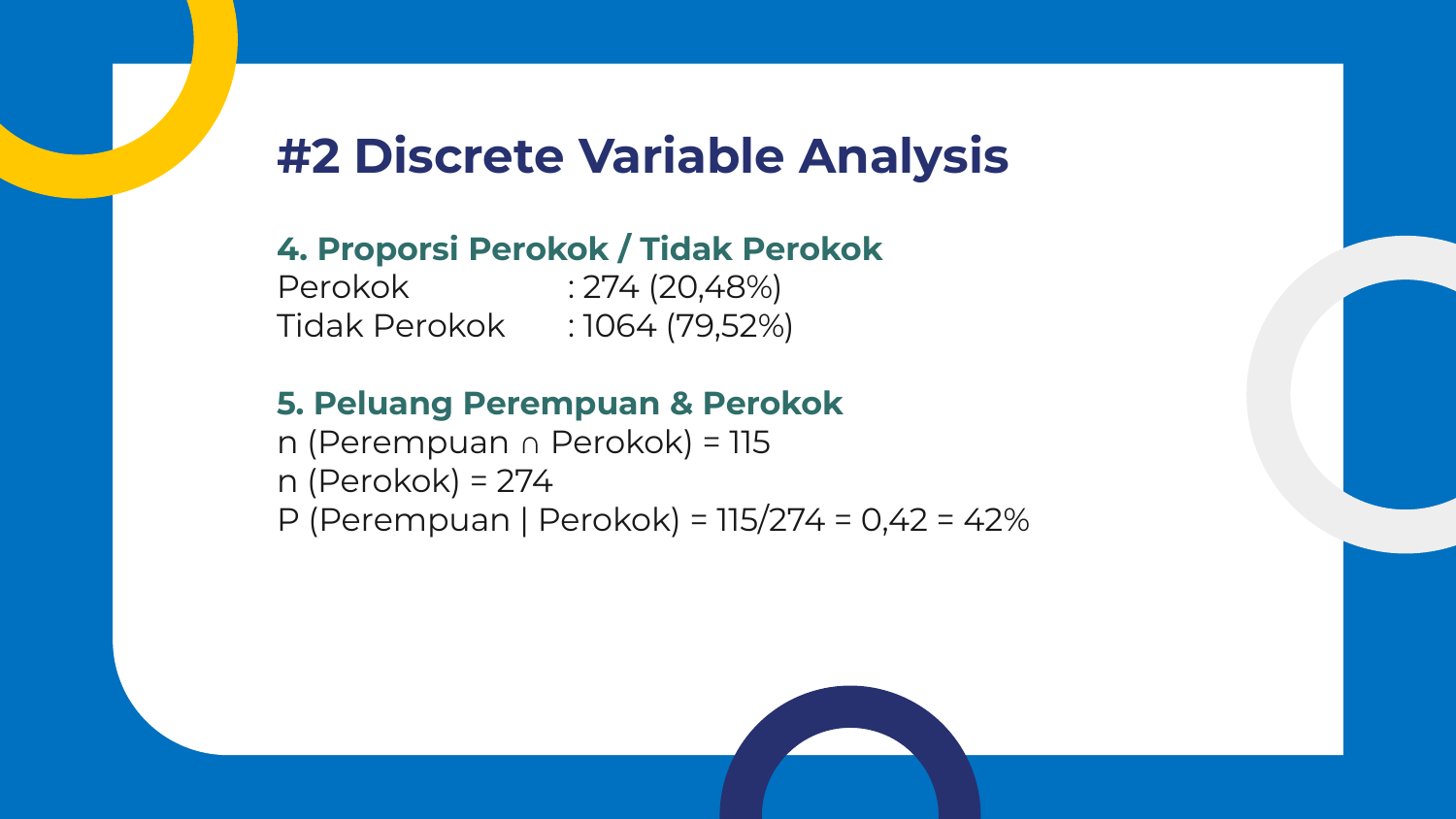

# #2 Discrete Variable Analysis
4. Proporsi Perokok / Tidak Perokok
Perokok		: 274 (20,48%)
Tidak Perokok	: 1064 (79,52%)

5. Peluang Perempuan & Perokok
n (Perempuan ∩ Perokok) = 115
n (Perokok) = 274
P (Perempuan | Perokok) = 115/274 = 0,42 = 42%